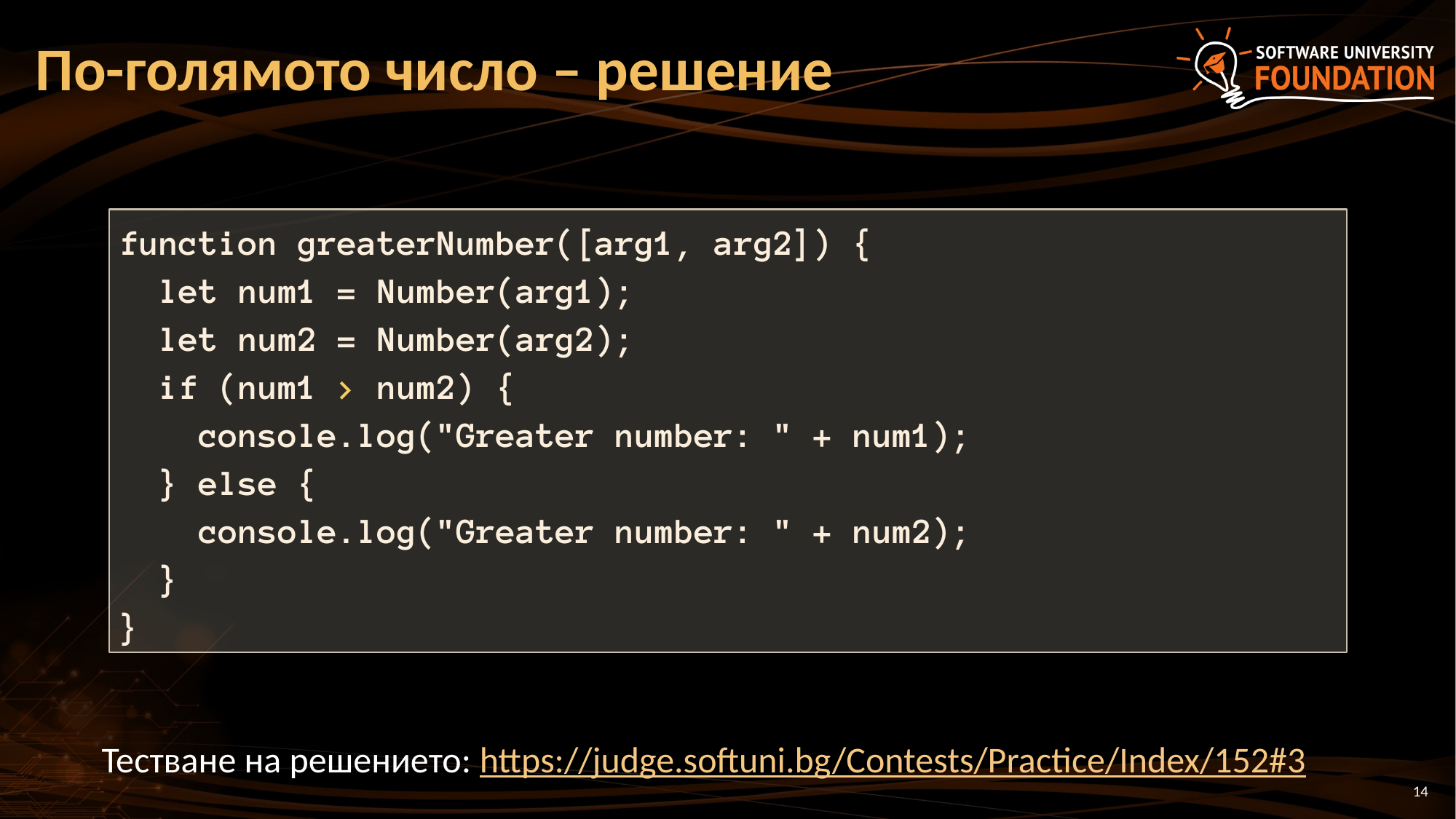

# По-голямото число – решение
function greaterNumber([arg1, arg2]) {
  let num1 = Number(arg1);
  let num2 = Number(arg2);
  if (num1 > num2) {
    console.log("Greater number: " + num1);
  } else {
    console.log("Greater number: " + num2);
  }
}
Тестване на решението: https://judge.softuni.bg/Contests/Practice/Index/152#3
14